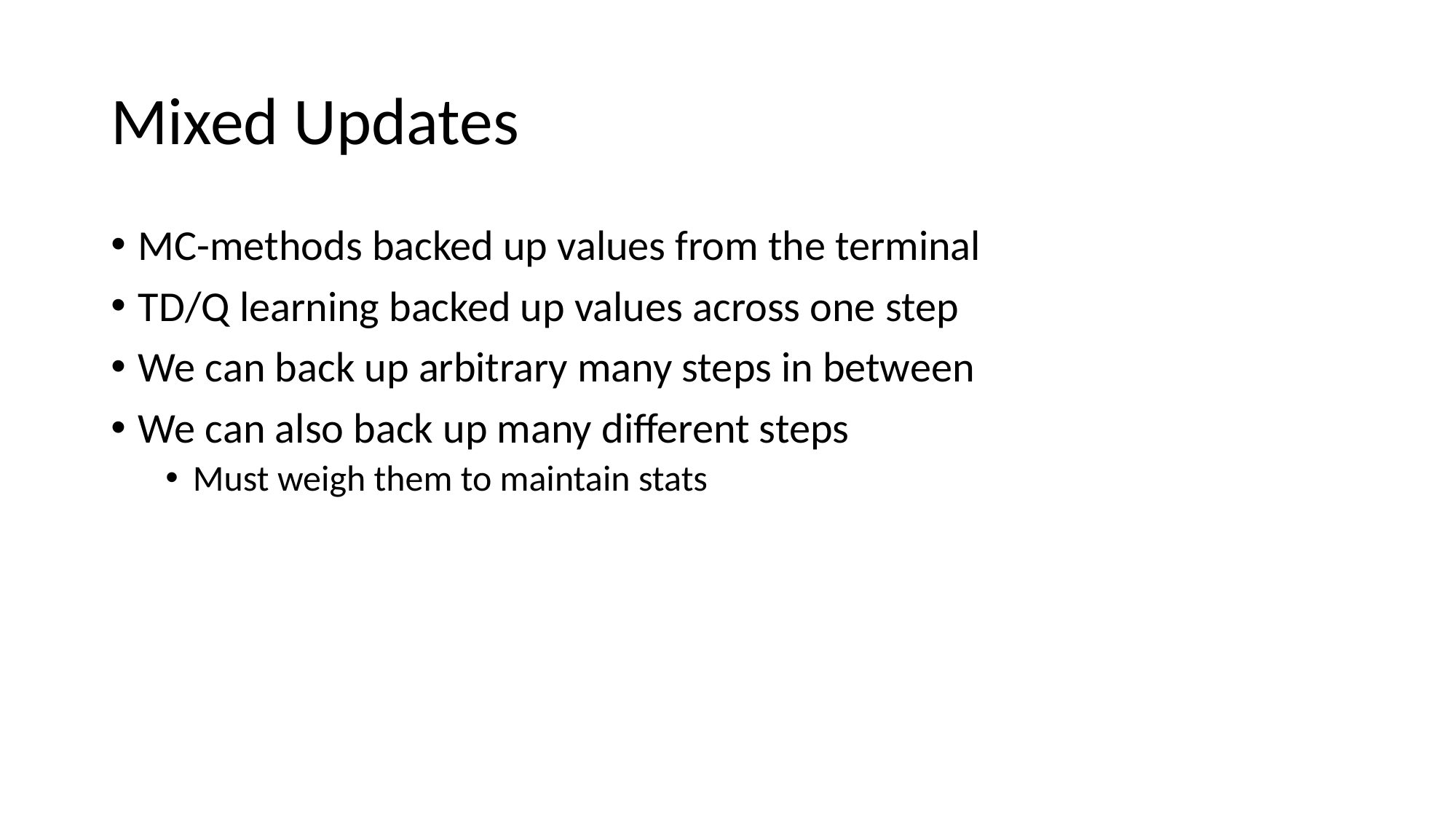

# Mixed Updates
MC-methods backed up values from the terminal
TD/Q learning backed up values across one step
We can back up arbitrary many steps in between
We can also back up many different steps
Must weigh them to maintain stats